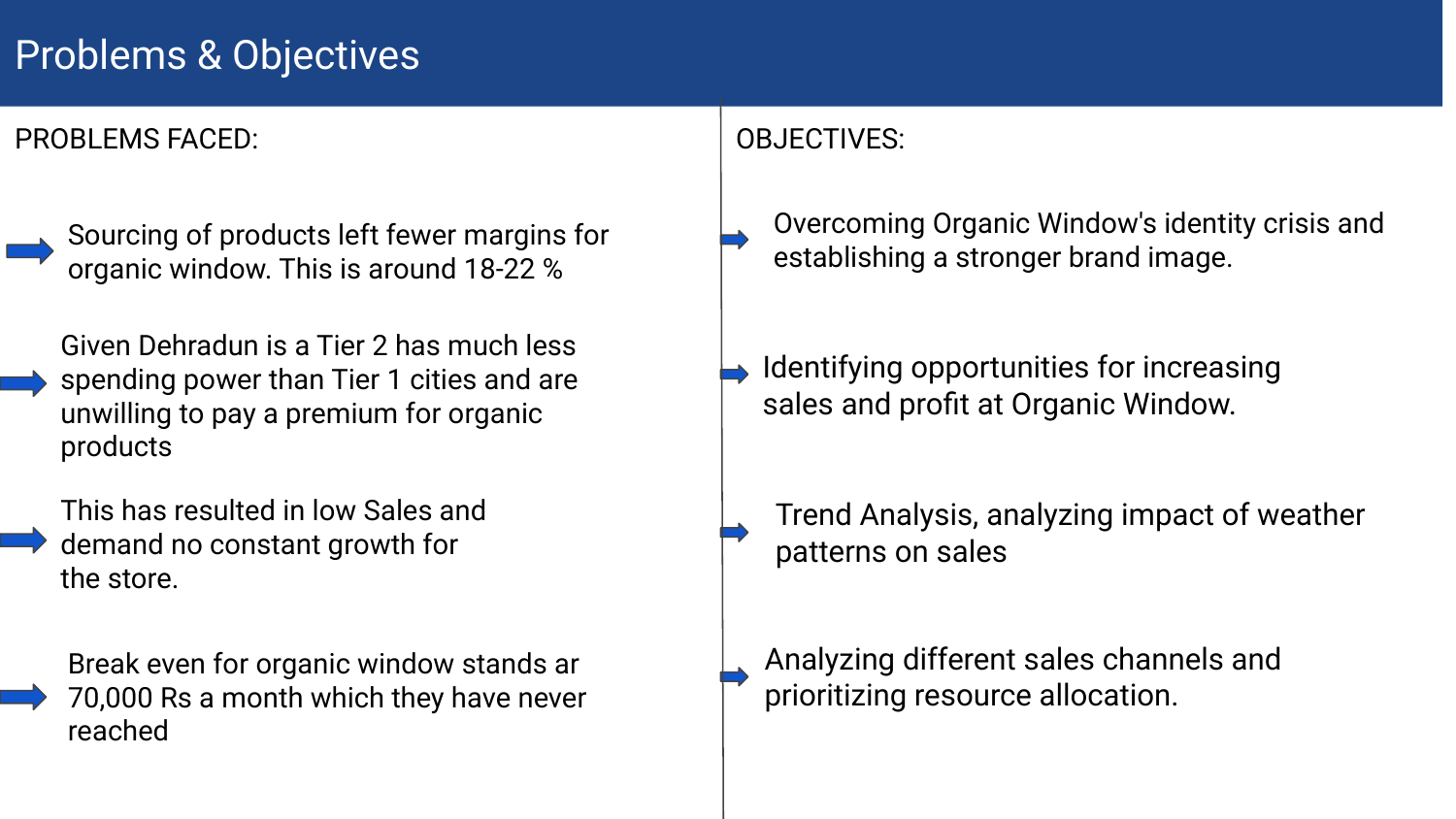

# Problems & Objectives
PROBLEMS FACED:
OBJECTIVES:
Overcoming Organic Window's identity crisis and establishing a stronger brand image.
Sourcing of products left fewer margins for organic window. This is around 18-22 %

Given Dehradun is a Tier 2 has much less spending power than Tier 1 cities and are unwilling to pay a premium for organic products
Identifying opportunities for increasing sales and profit at Organic Window.

This has resulted in low Sales and demand no constant growth for the store.
Trend Analysis, analyzing impact of weather patterns on sales

Analyzing different sales channels and prioritizing resource allocation.
Break even for organic window stands ar 70,000 Rs a month which they have never reached